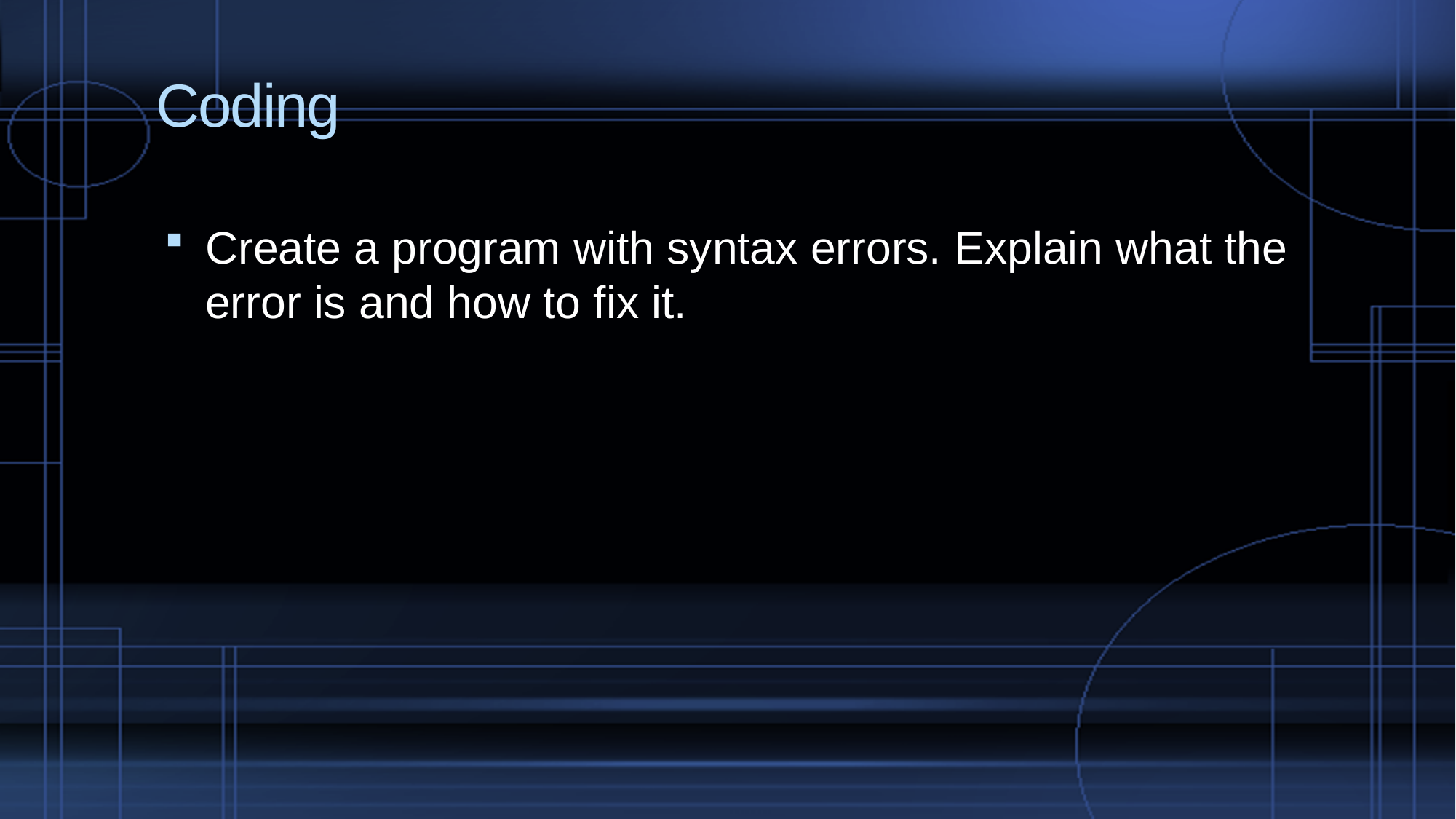

# Coding
Create a program with syntax errors. Explain what the error is and how to fix it.